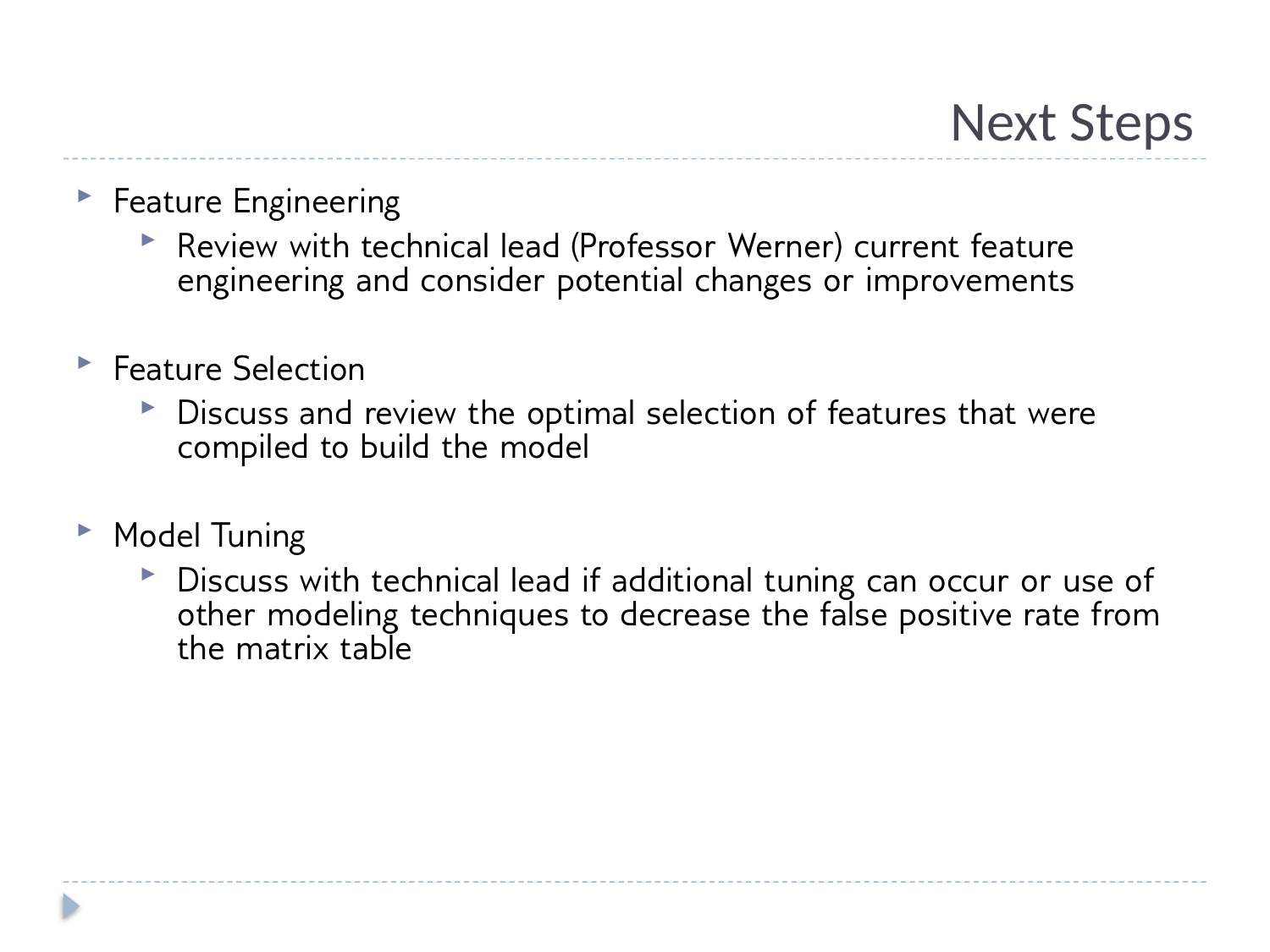

# Next Steps
Feature Engineering
Review with technical lead (Professor Werner) current feature engineering and consider potential changes or improvements

Feature Selection
Discuss and review the optimal selection of features that were compiled to build the model

Model Tuning
Discuss with technical lead if additional tuning can occur or use of other modeling techniques to decrease the false positive rate from the matrix table